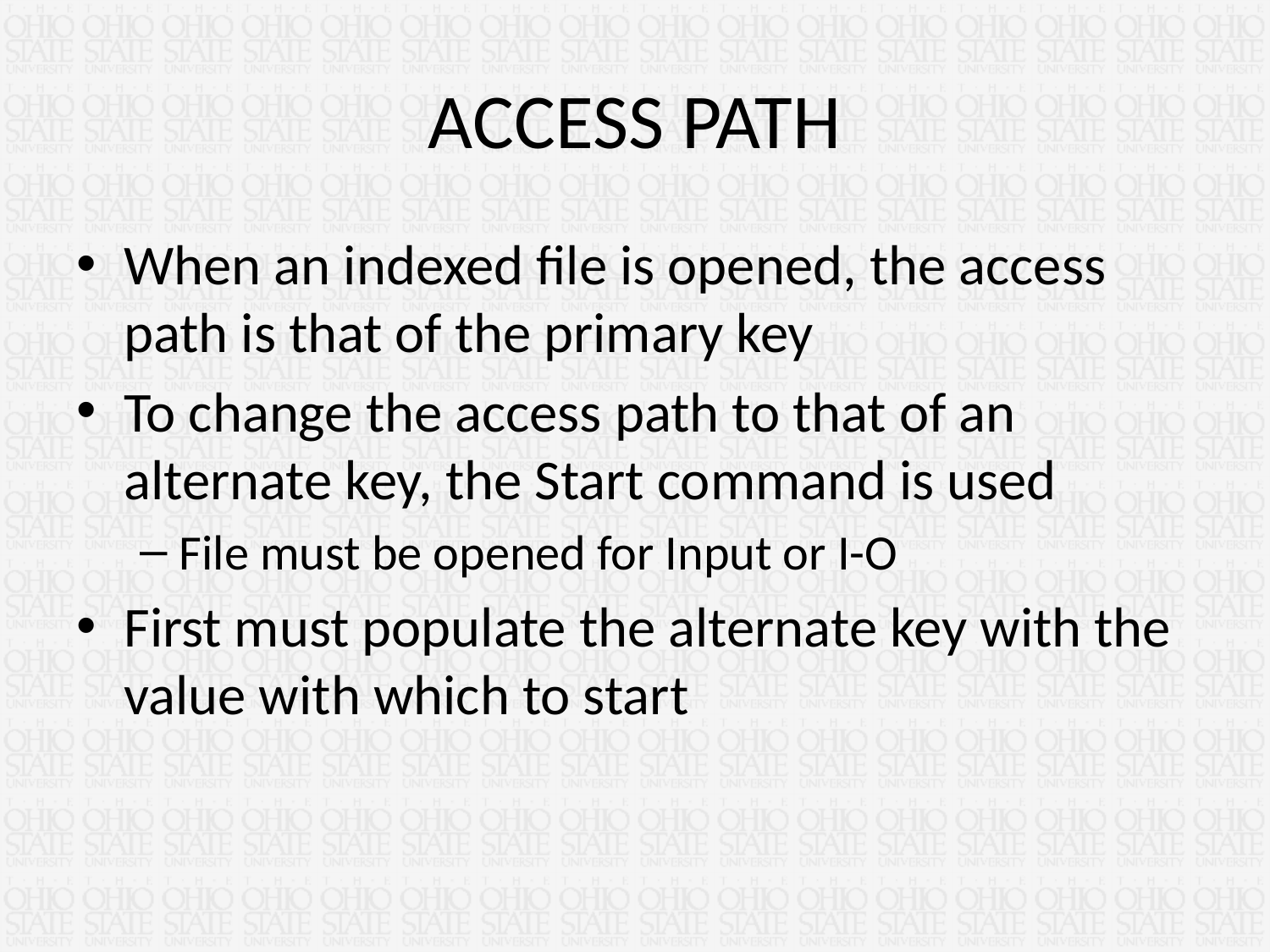

# ACCESS PATH
When an indexed file is opened, the access path is that of the primary key
To change the access path to that of an alternate key, the Start command is used
File must be opened for Input or I-O
First must populate the alternate key with the value with which to start